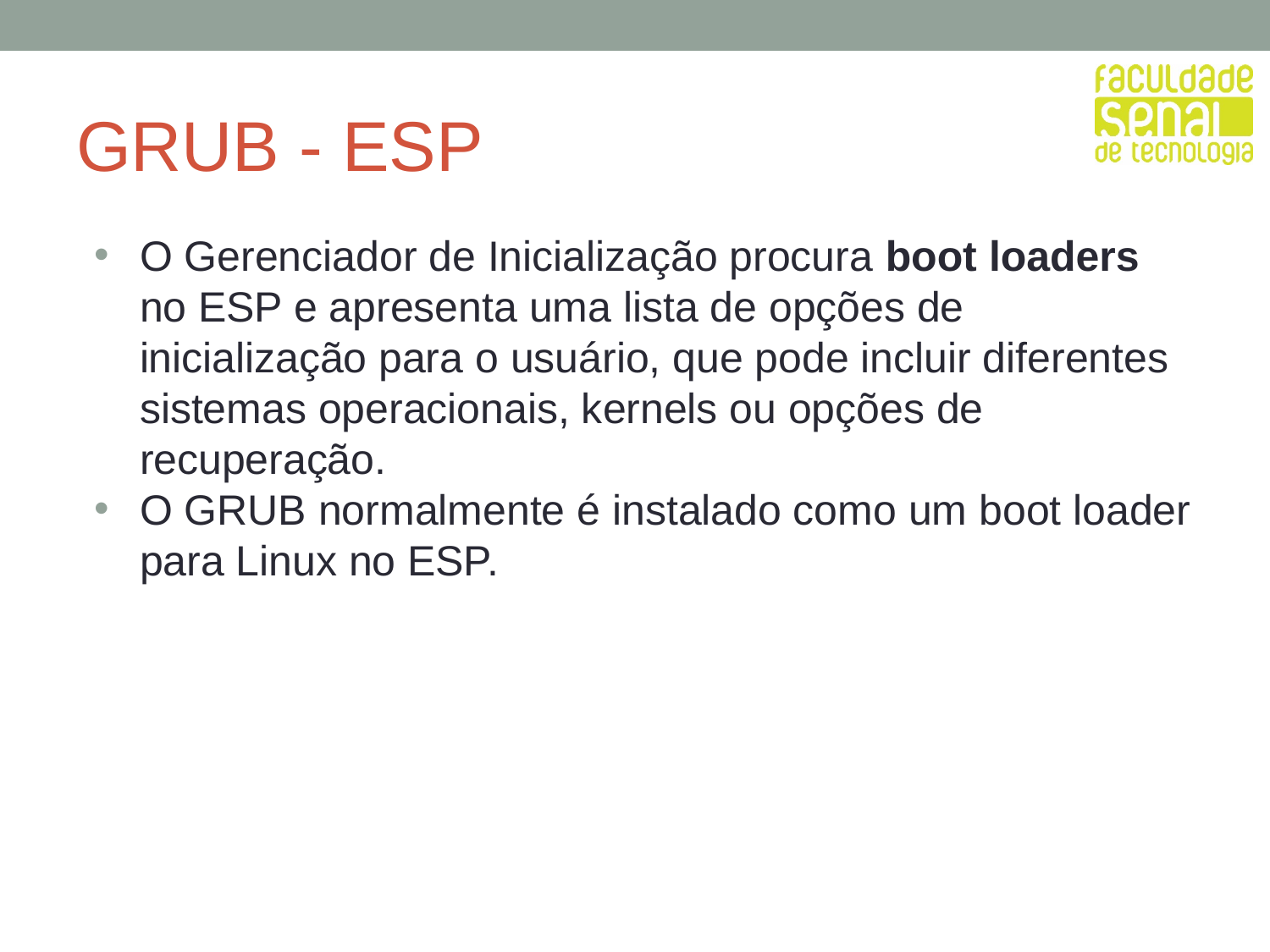

# GRUB - ESP
O Gerenciador de Inicialização procura boot loaders no ESP e apresenta uma lista de opções de inicialização para o usuário, que pode incluir diferentes sistemas operacionais, kernels ou opções de recuperação.
O GRUB normalmente é instalado como um boot loader para Linux no ESP.